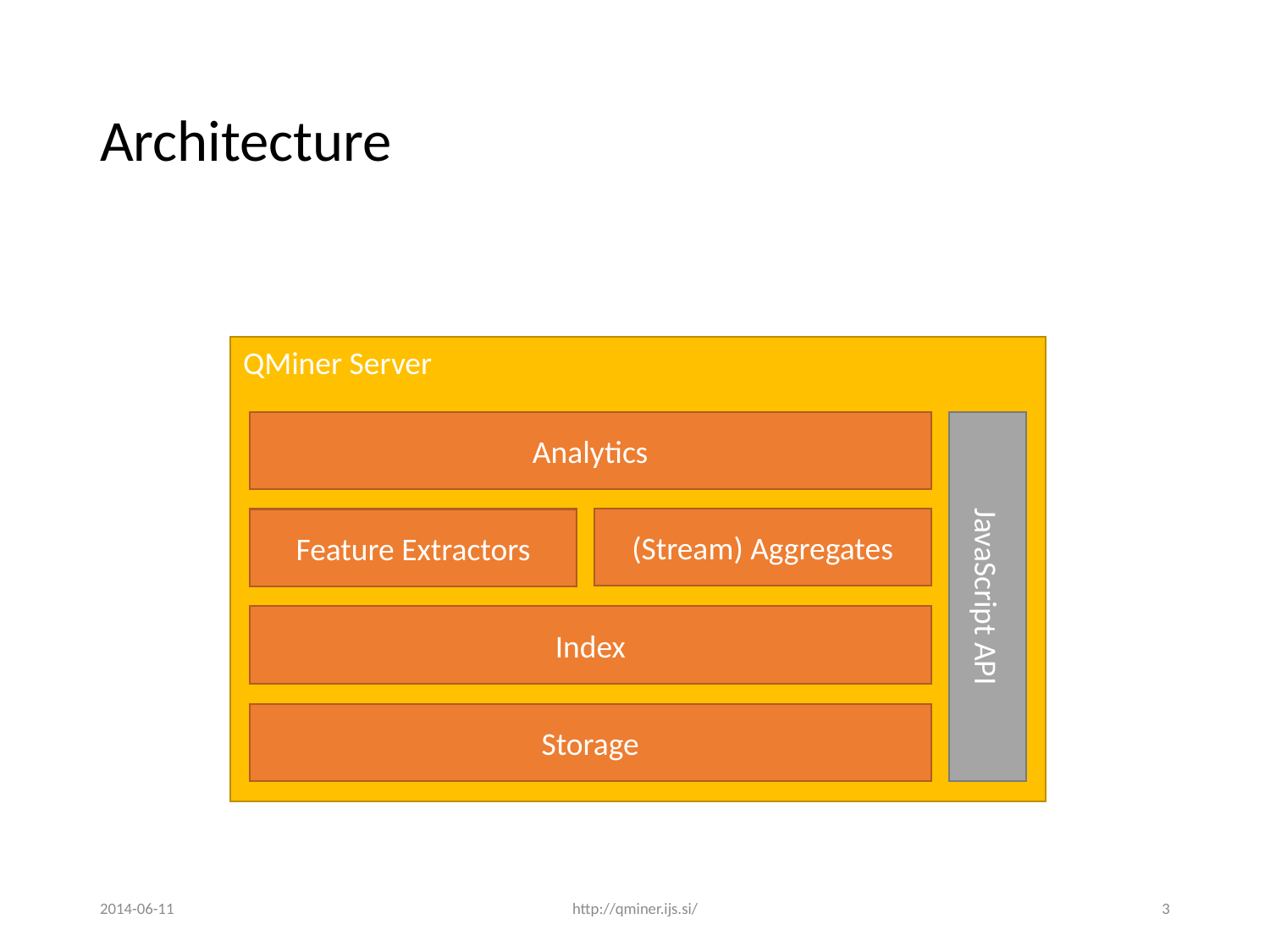

# Architecture
QMiner Server
Analytics
(Stream) Aggregates
Feature Extractors
JavaScript API
Index
Storage
2014-06-11
http://qminer.ijs.si/
3